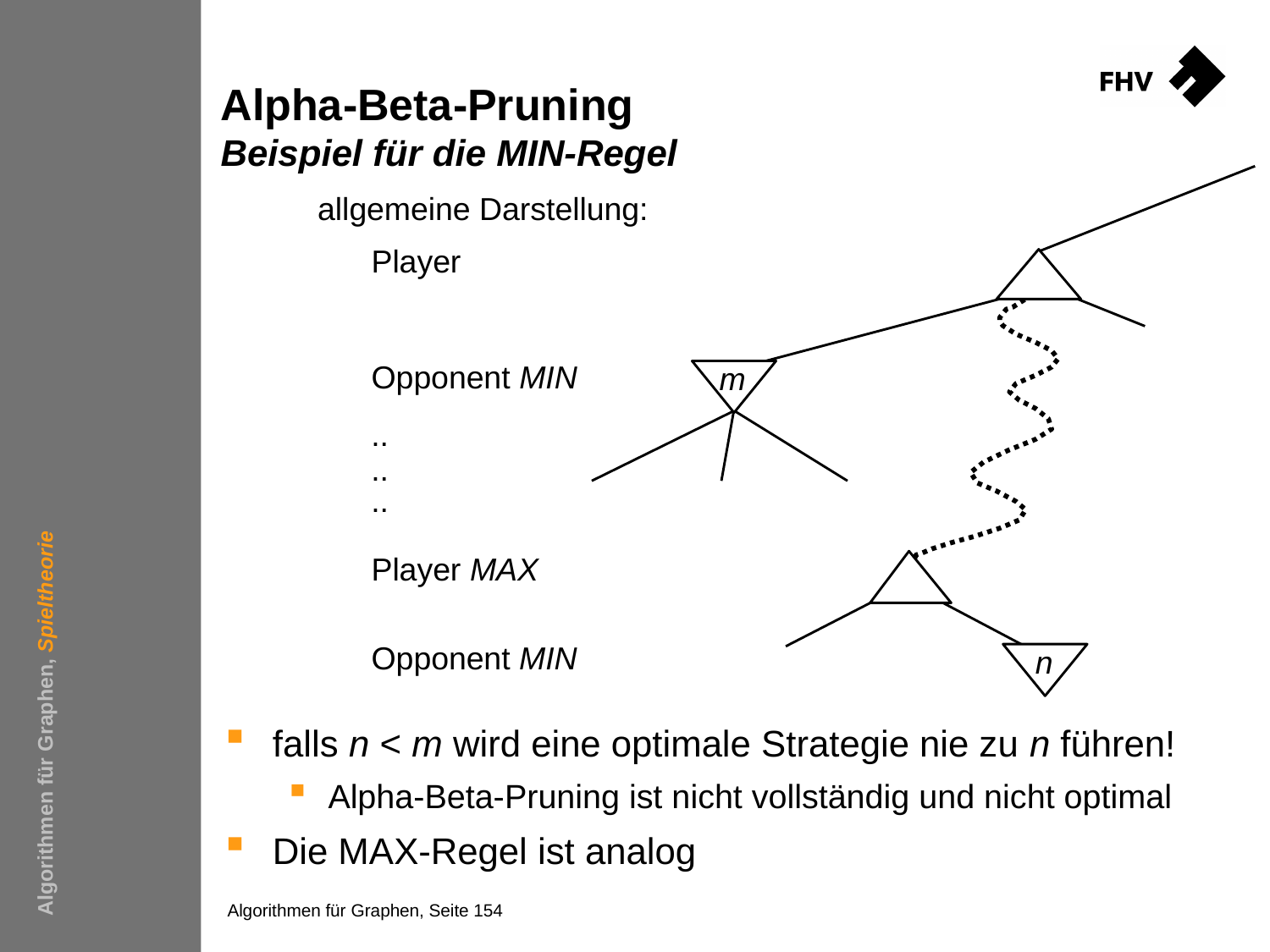

# Alpha-Beta-Pruning Beispiel für die MIN-Regel

allgemeine Darstellung:
Player

Opponent MIN
m

..
..
..
Player MAX

Algorithmen für Graphen, Spieltheorie
Opponent MIN
n

falls n < m wird eine optimale Strategie nie zu n führen!
Alpha-Beta-Pruning ist nicht vollständig und nicht optimal
Die MAX-Regel ist analog
Algorithmen für Graphen, Seite 154